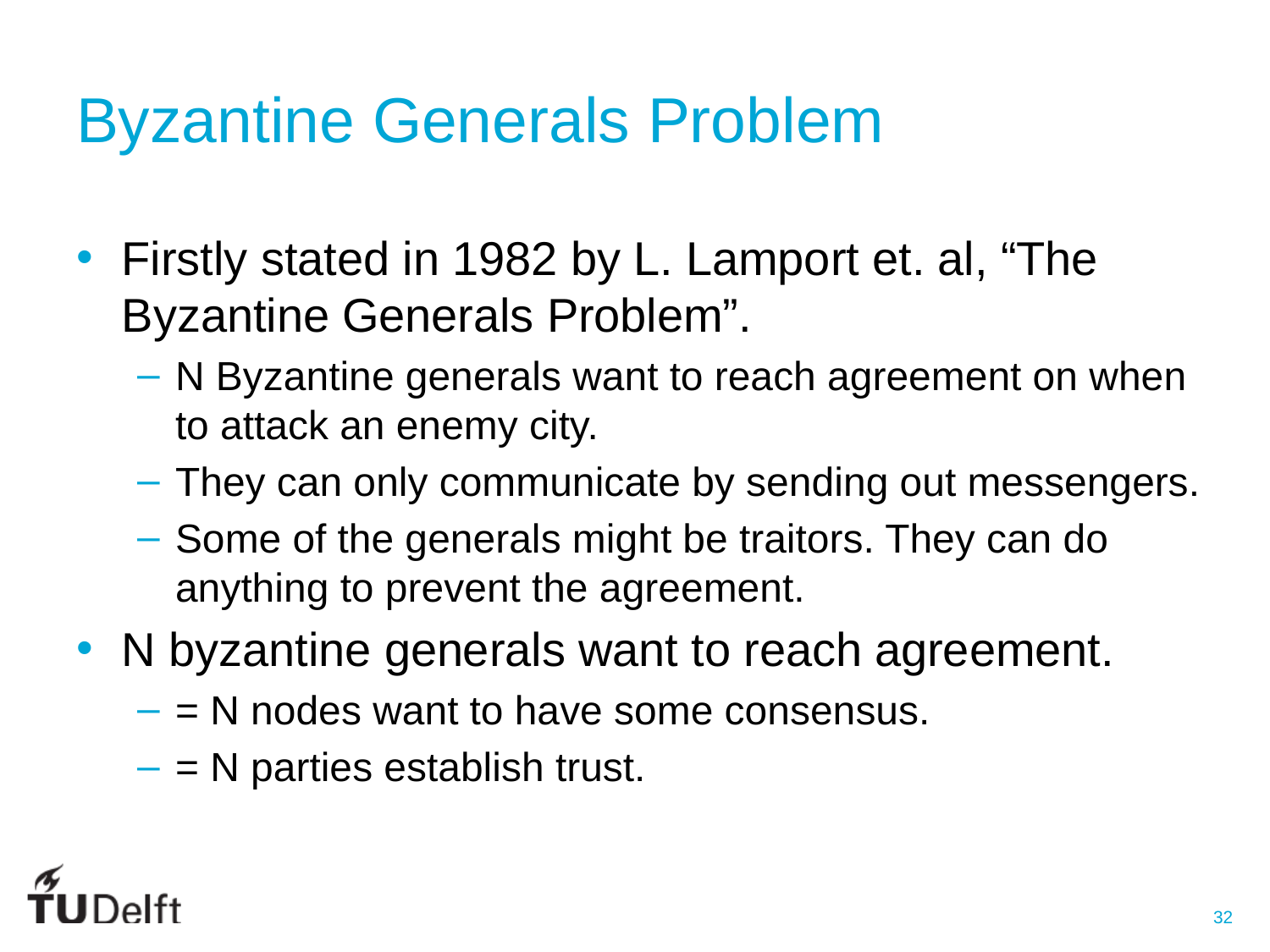

# Byzantine Generals Problem
Firstly stated in 1982 by L. Lamport et. al, “The Byzantine Generals Problem”.
N Byzantine generals want to reach agreement on when to attack an enemy city.
They can only communicate by sending out messengers.
Some of the generals might be traitors. They can do anything to prevent the agreement.
N byzantine generals want to reach agreement.
= N nodes want to have some consensus.
= N parties establish trust.